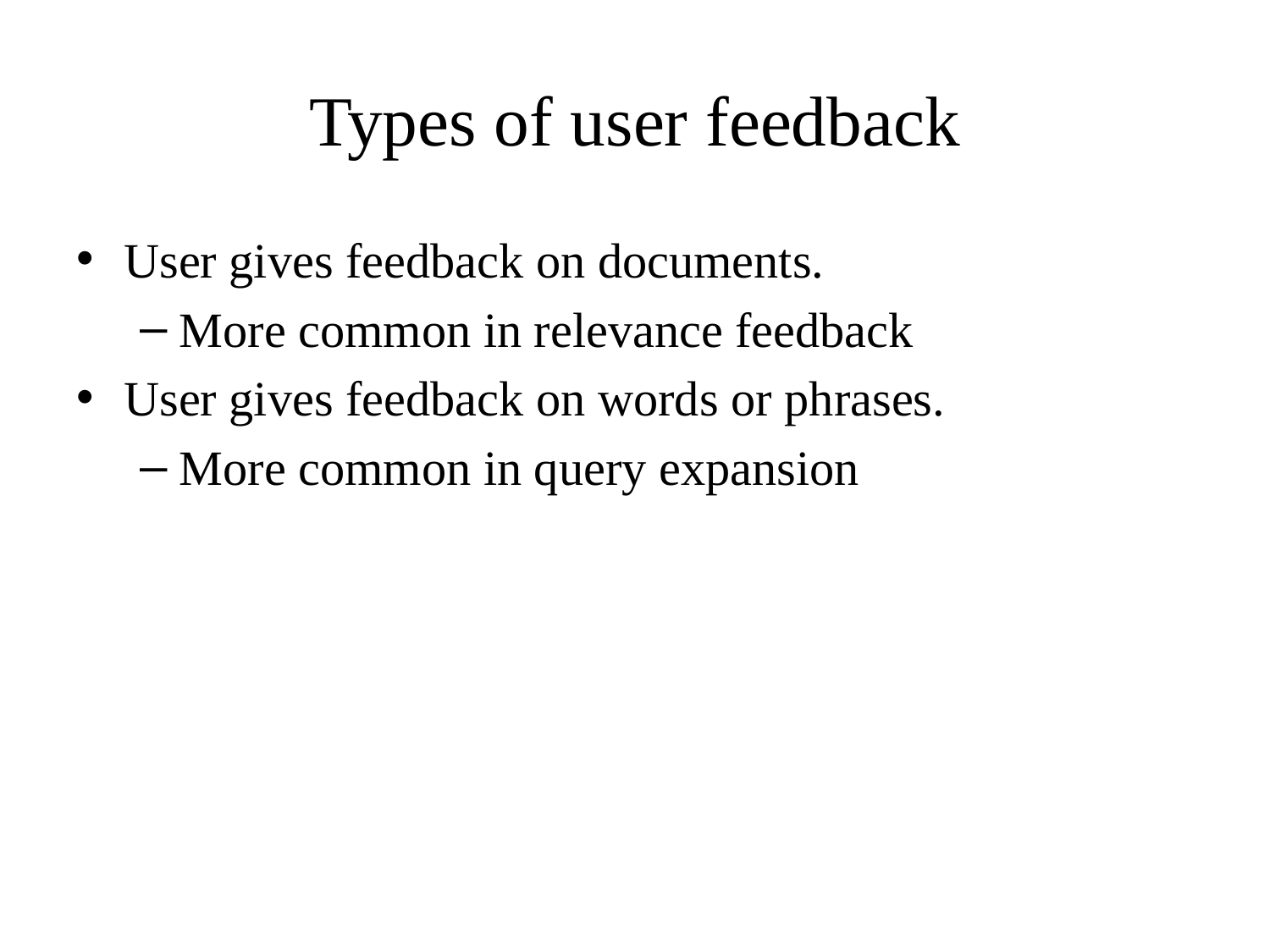

# Types of user feedback
User gives feedback on documents.
More common in relevance feedback
User gives feedback on words or phrases.
More common in query expansion